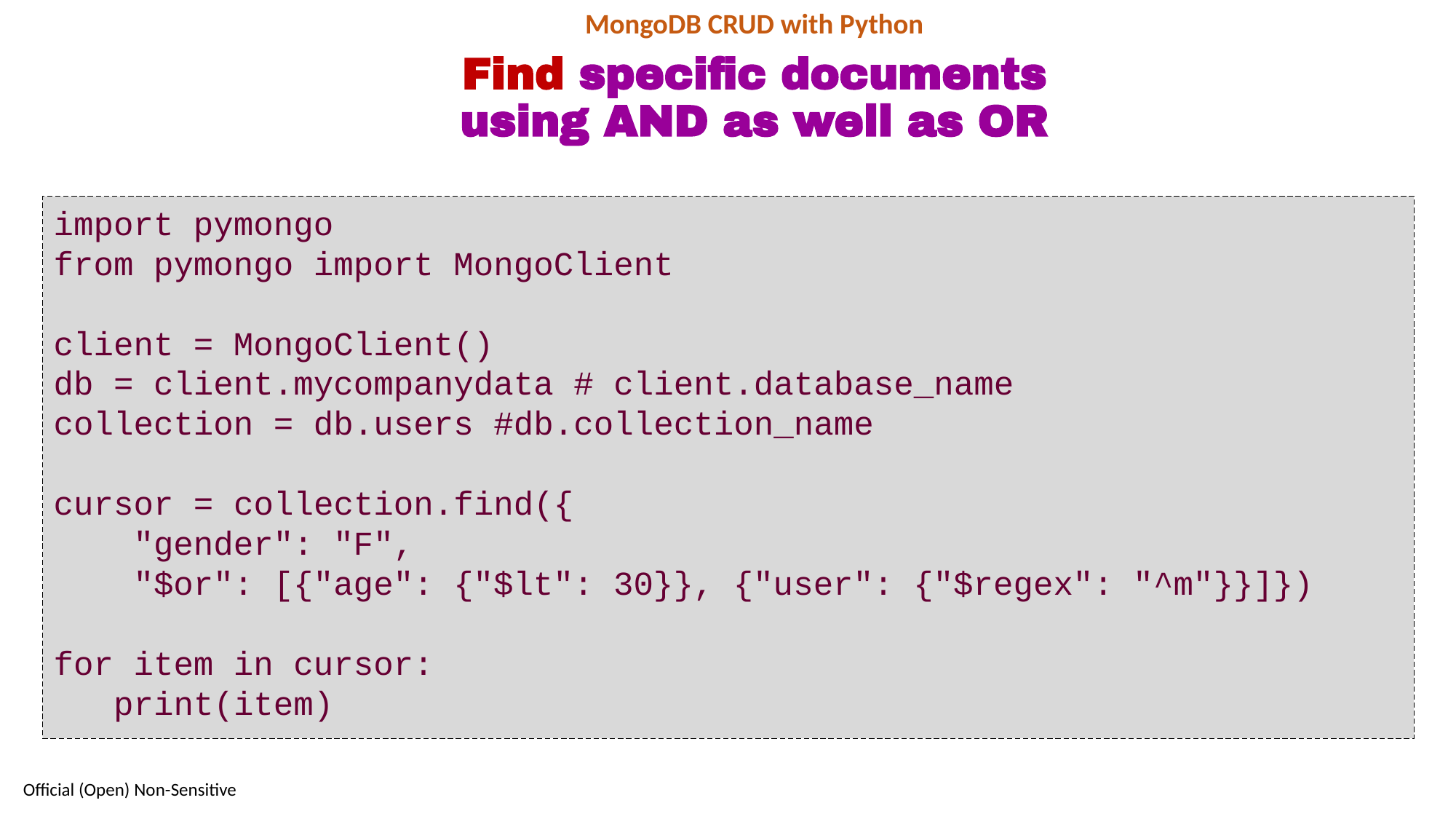

MongoDB CRUD with Python
# Find specific documents using AND as well as OR
import pymongo
from pymongo import MongoClient

client = MongoClient()
db = client.mycompanydata # client.database_name
collection = db.users #db.collection_name

cursor = collection.find({
    "gender": "F",
    "$or": [{"age": {"$lt": 30}}, {"user": {"$regex": "^m"}}]})

for item in cursor:
   print(item)
93
Official (Open) Non-Sensitive